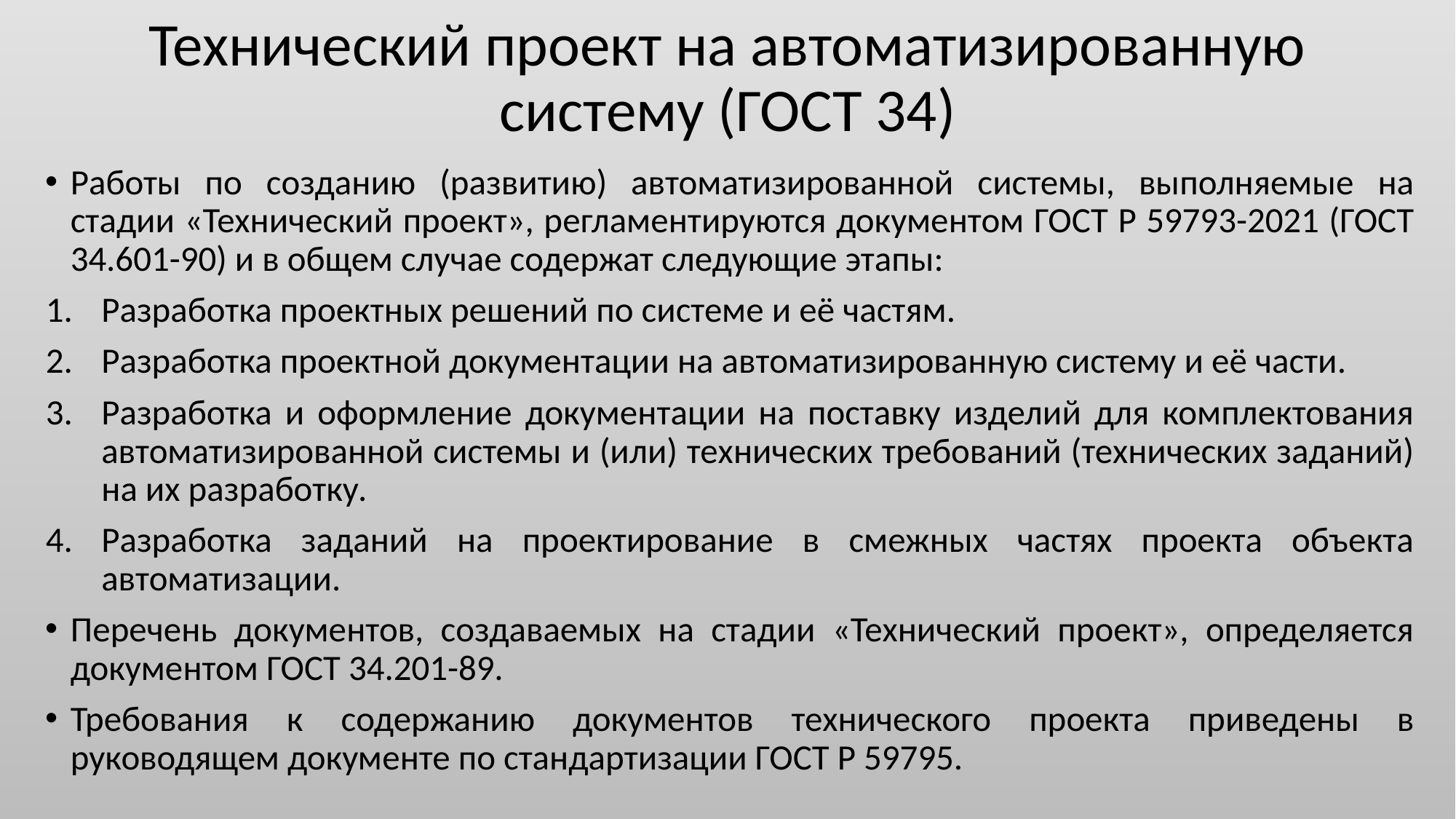

# Технический проект на автоматизированную систему (ГОСТ 34)
Работы по созданию (развитию) автоматизированной системы, выполняемые на стадии «Технический проект», регламентируются документом ГОСТ Р 59793-2021 (ГОСТ 34.601-90) и в общем случае содержат следующие этапы:
Разработка проектных решений по системе и её частям.
Разработка проектной документации на автоматизированную систему и её части.
Разработка и оформление документации на поставку изделий для комплектования автоматизированной системы и (или) технических требований (технических заданий) на их разработку.
Разработка заданий на проектирование в смежных частях проекта объекта автоматизации.
Перечень документов, создаваемых на стадии «Технический проект», определяется документом ГОСТ 34.201-89.
Требования к содержанию документов технического проекта приведены в руководящем документе по стандартизации ГОСТ Р 59795.